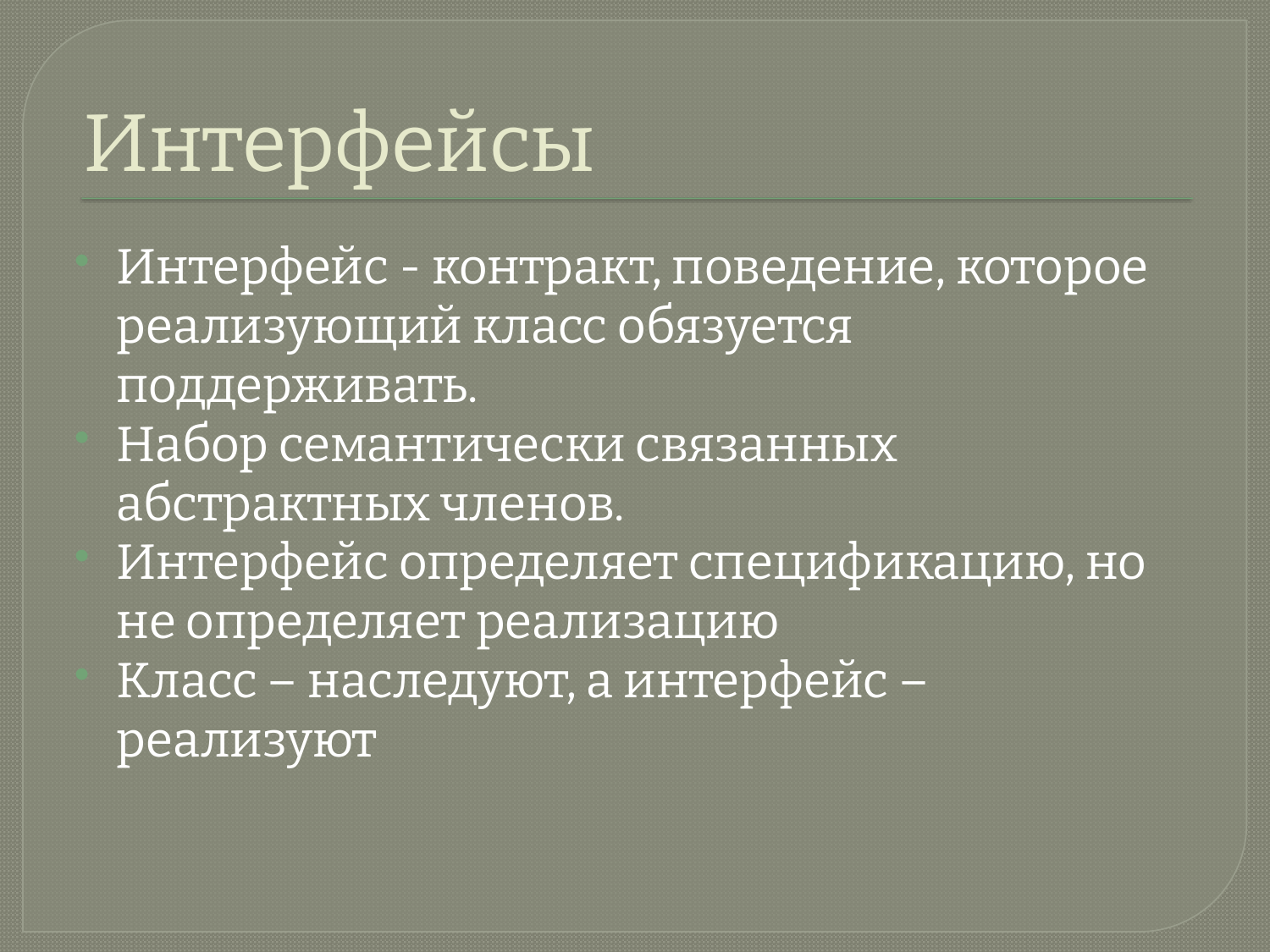

# Интерфейсы
Интерфейс - контракт, поведение, которое реализующий класс обязуется поддерживать.
Набор семантически связанных абстрактных членов.
Интерфейс определяет спецификацию, но не определяет реализацию
Класс – наследуют, а интерфейс – реализуют